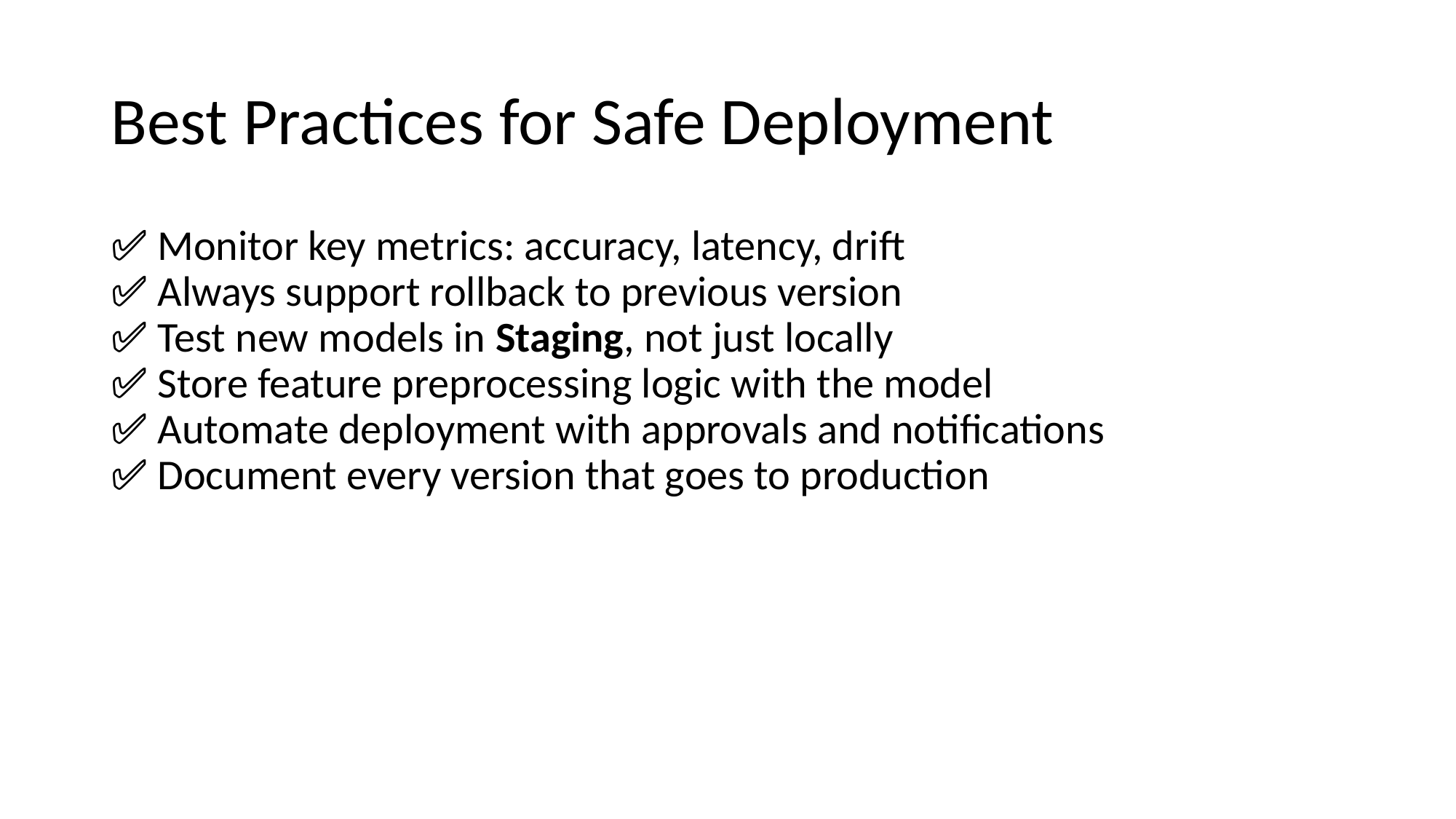

# Best Practices for Safe Deployment
✅ Monitor key metrics: accuracy, latency, drift
✅ Always support rollback to previous version
✅ Test new models in Staging, not just locally
✅ Store feature preprocessing logic with the model
✅ Automate deployment with approvals and notifications
✅ Document every version that goes to production